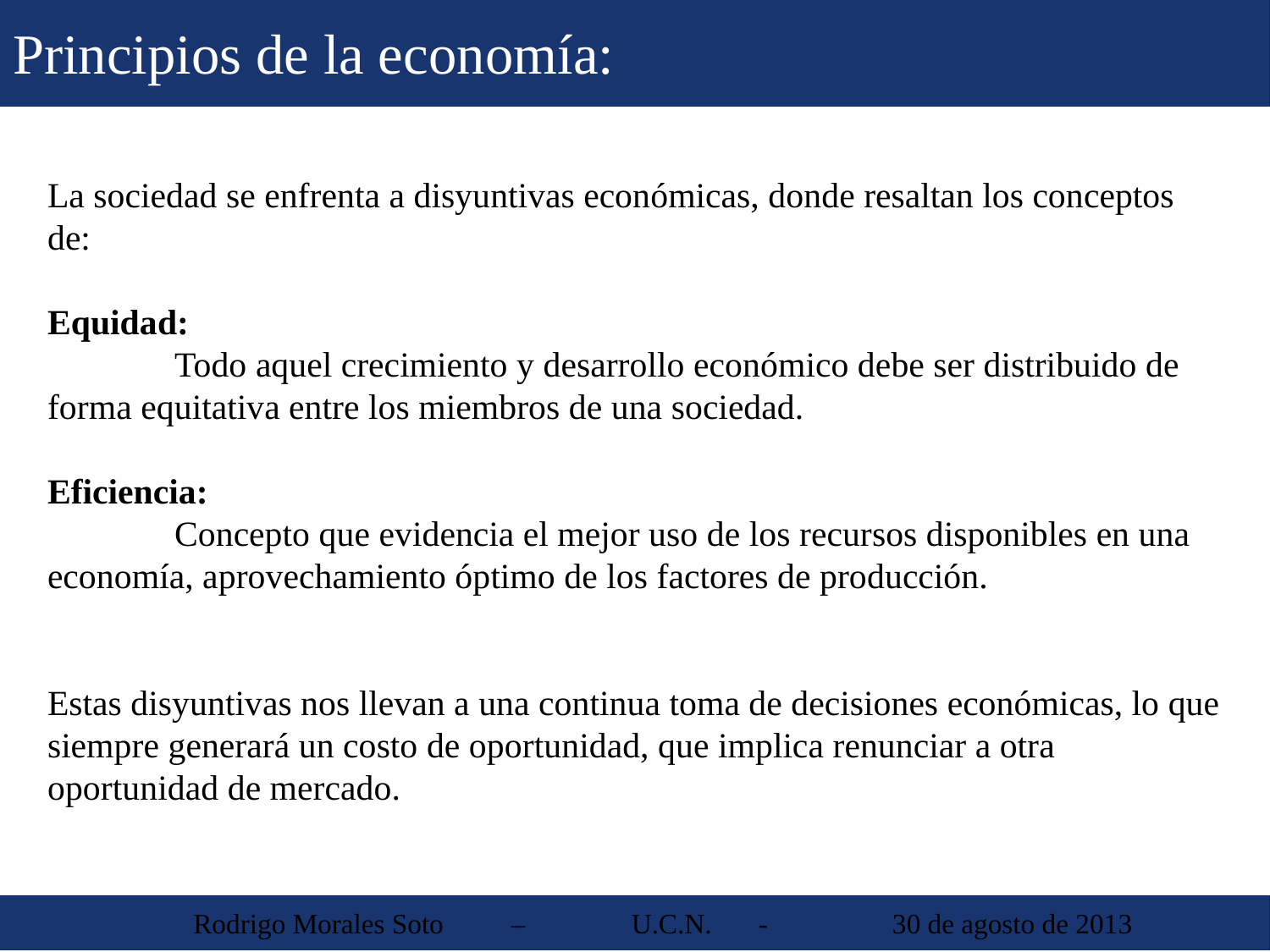

Principios de la economía:
La sociedad se enfrenta a disyuntivas económicas, donde resaltan los conceptos de:

Equidad:
	Todo aquel crecimiento y desarrollo económico debe ser distribuido de forma equitativa entre los miembros de una sociedad.

Eficiencia:
	Concepto que evidencia el mejor uso de los recursos disponibles en una economía, aprovechamiento óptimo de los factores de producción.

Estas disyuntivas nos llevan a una continua toma de decisiones económicas, lo que siempre generará un costo de oportunidad, que implica renunciar a otra oportunidad de mercado.
          Rodrigo Morales Soto	 – 	U.C.N. 	-	 30 de agosto de 2013